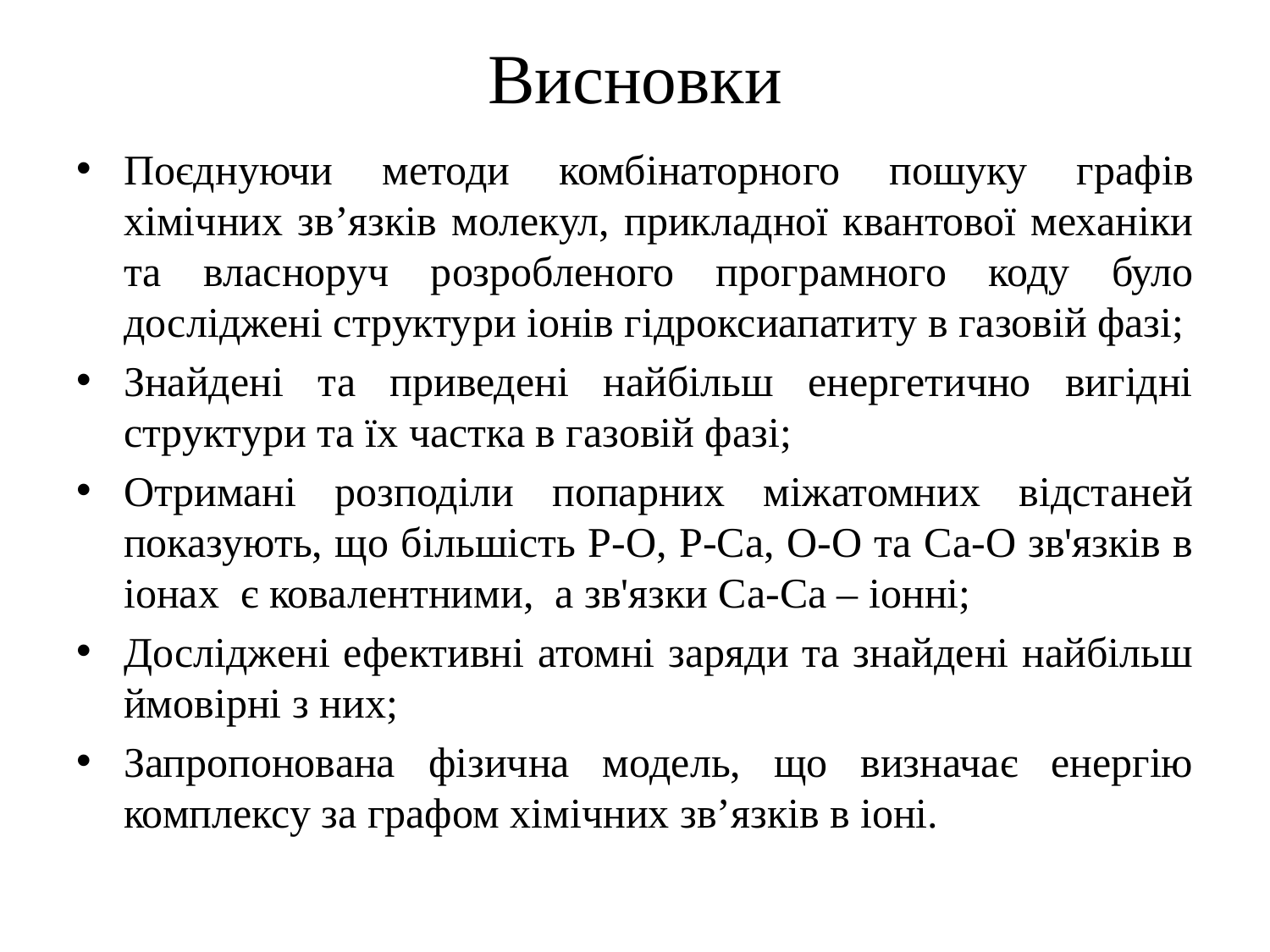

# Висновки
Поєднуючи методи комбінаторного пошуку графів хімічних зв’язків молекул, прикладної квантової механіки та власноруч розробленого програмного коду було досліджені структури іонів гідроксиапатиту в газовій фазі;
Знайдені та приведені найбільш енергетично вигідні структури та їх частка в газовій фазі;
Отримані розподіли попарних міжатомних відстаней показують, що більшість Р-О, Р-Са, О-О та Са-О зв'язків в іонах  є ковалентними,  а зв'язки Са-Са – іонні;
Досліджені ефективні атомні заряди та знайдені найбільш ймовірні з них;
Запропонована фізична модель, що визначає енергію комплексу за графом хімічних зв’язків в іоні.